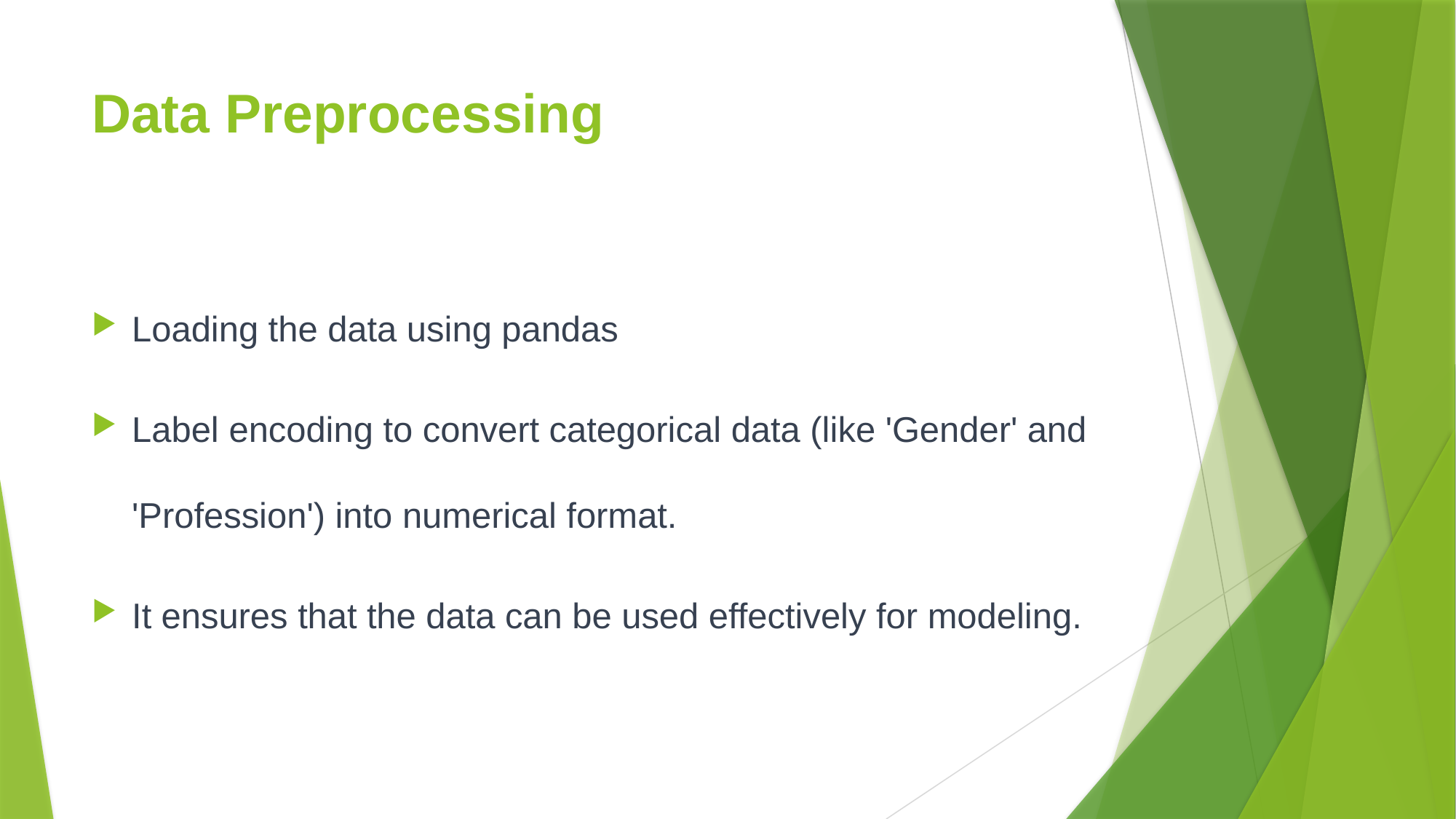

# Data Preprocessing
Loading the data using pandas
Label encoding to convert categorical data (like 'Gender' and 'Profession') into numerical format.
It ensures that the data can be used effectively for modeling.